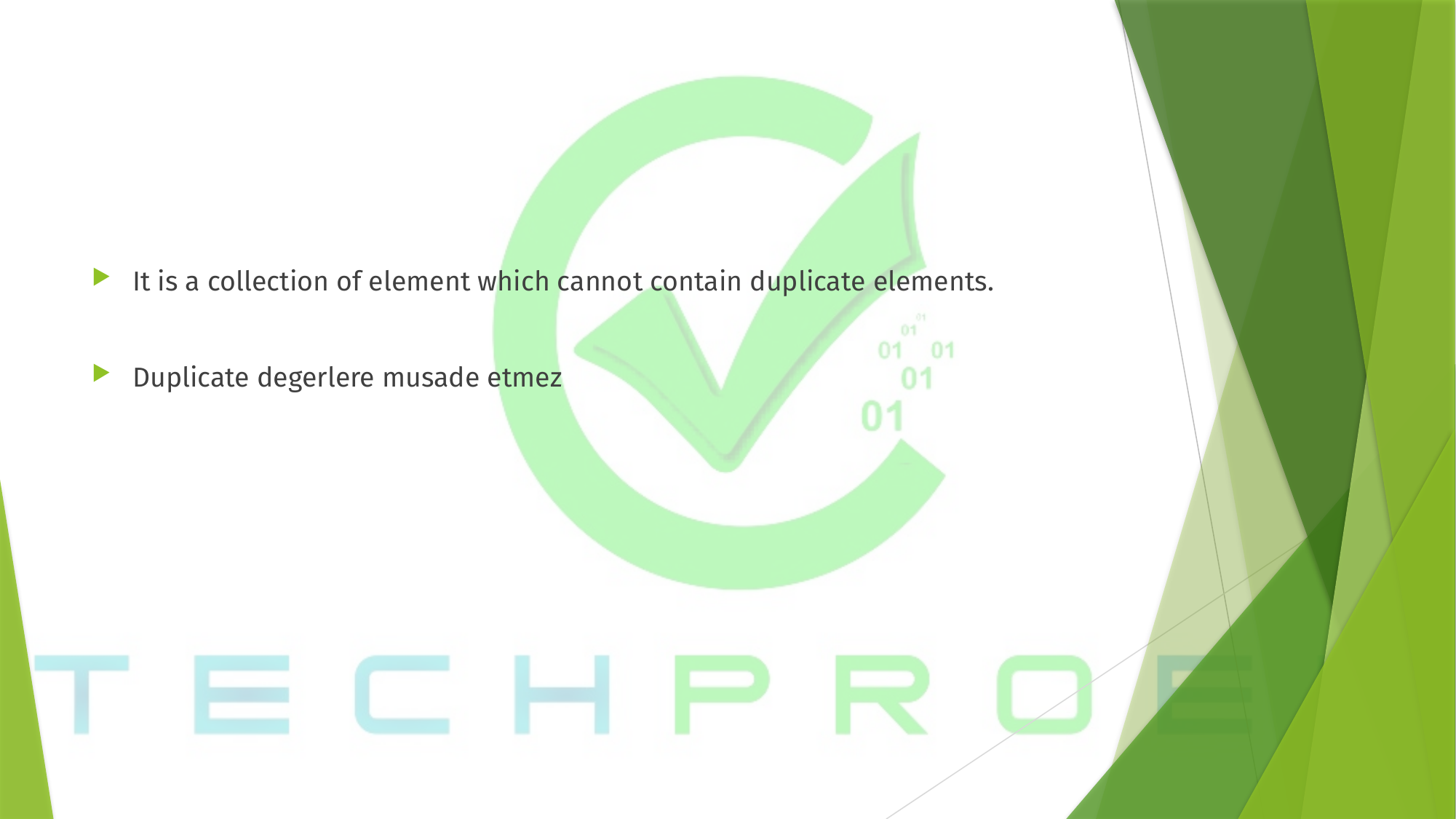

It is a collection of element which cannot contain duplicate elements.

Duplicate degerlere musade etmez